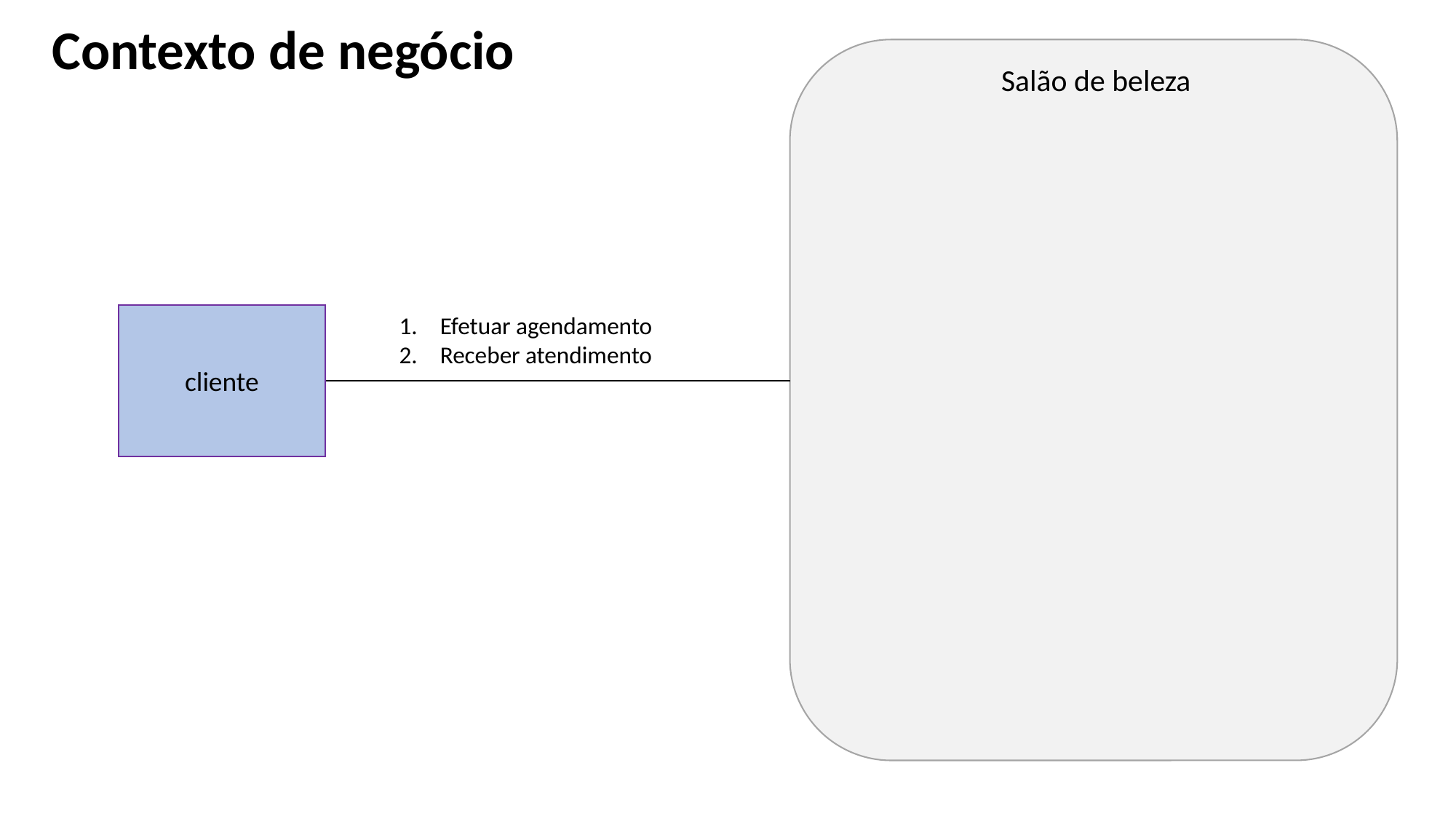

Contexto de negócio

Salão de beleza
cliente
Efetuar agendamento
Receber atendimento